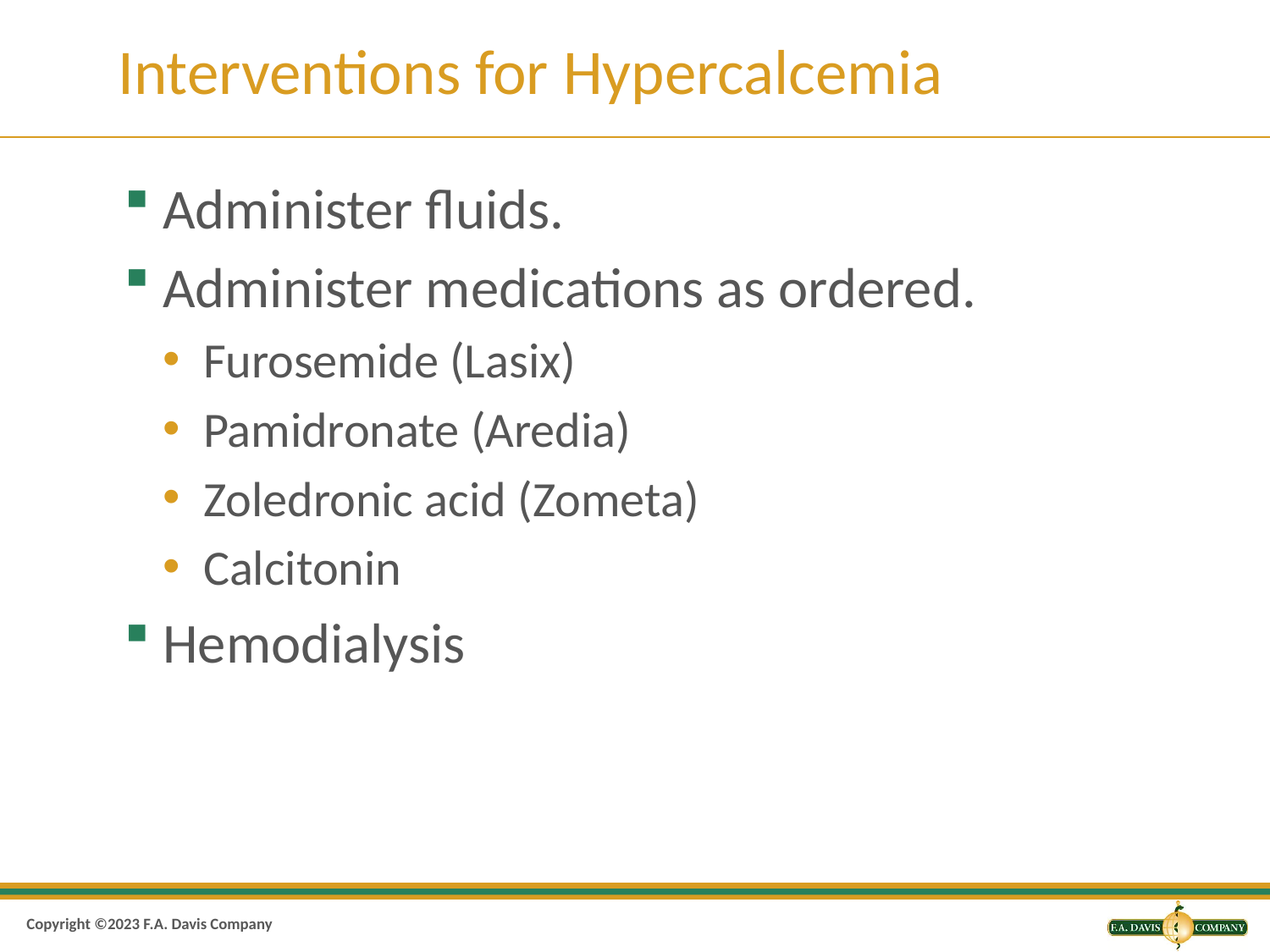

# Interventions for Hypercalcemia
Administer fluids.
Administer medications as ordered.
Furosemide (Lasix)
Pamidronate (Aredia)
Zoledronic acid (Zometa)
Calcitonin
Hemodialysis